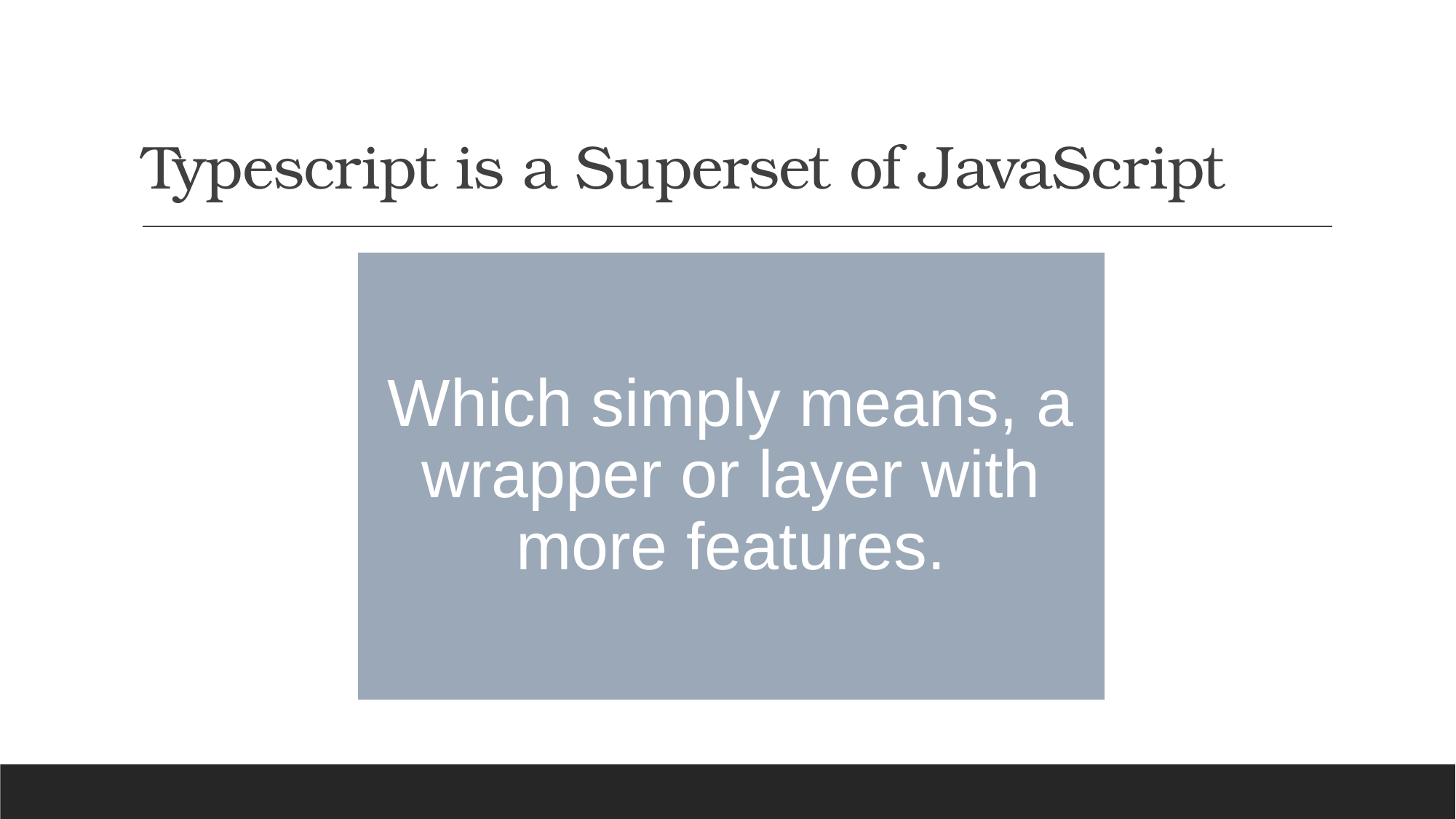

# Typescript is a Superset of JavaScript
Which simply means, a wrapper or layer with more features.